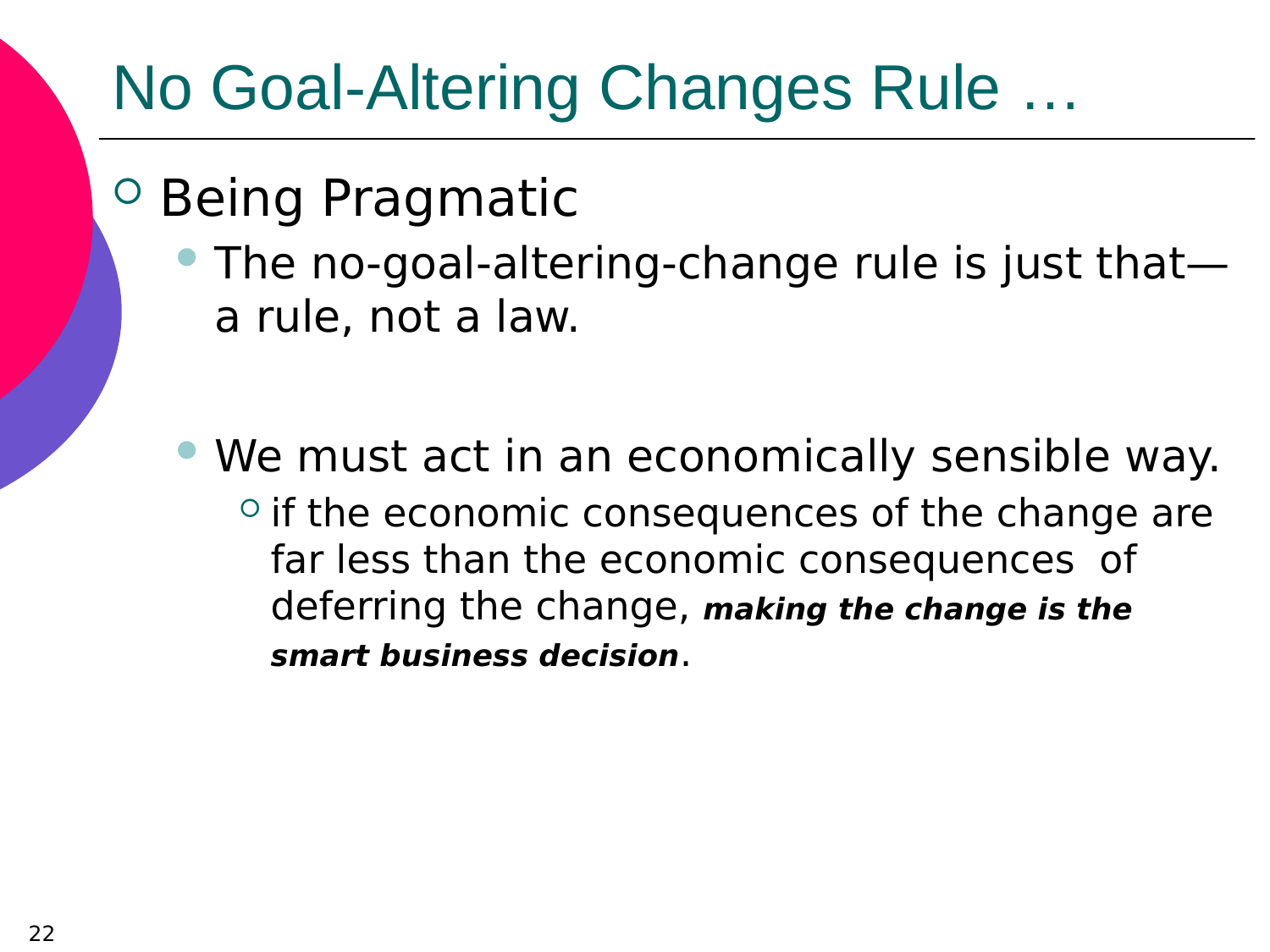

# No Goal-Altering Changes Rule …
Being Pragmatic
The no-goal-altering-change rule is just that—a rule, not a law.

We must act in an economically sensible way.
if the economic consequences of the change are far less than the economic consequences  of deferring the change, making the change is the smart business decision.

22